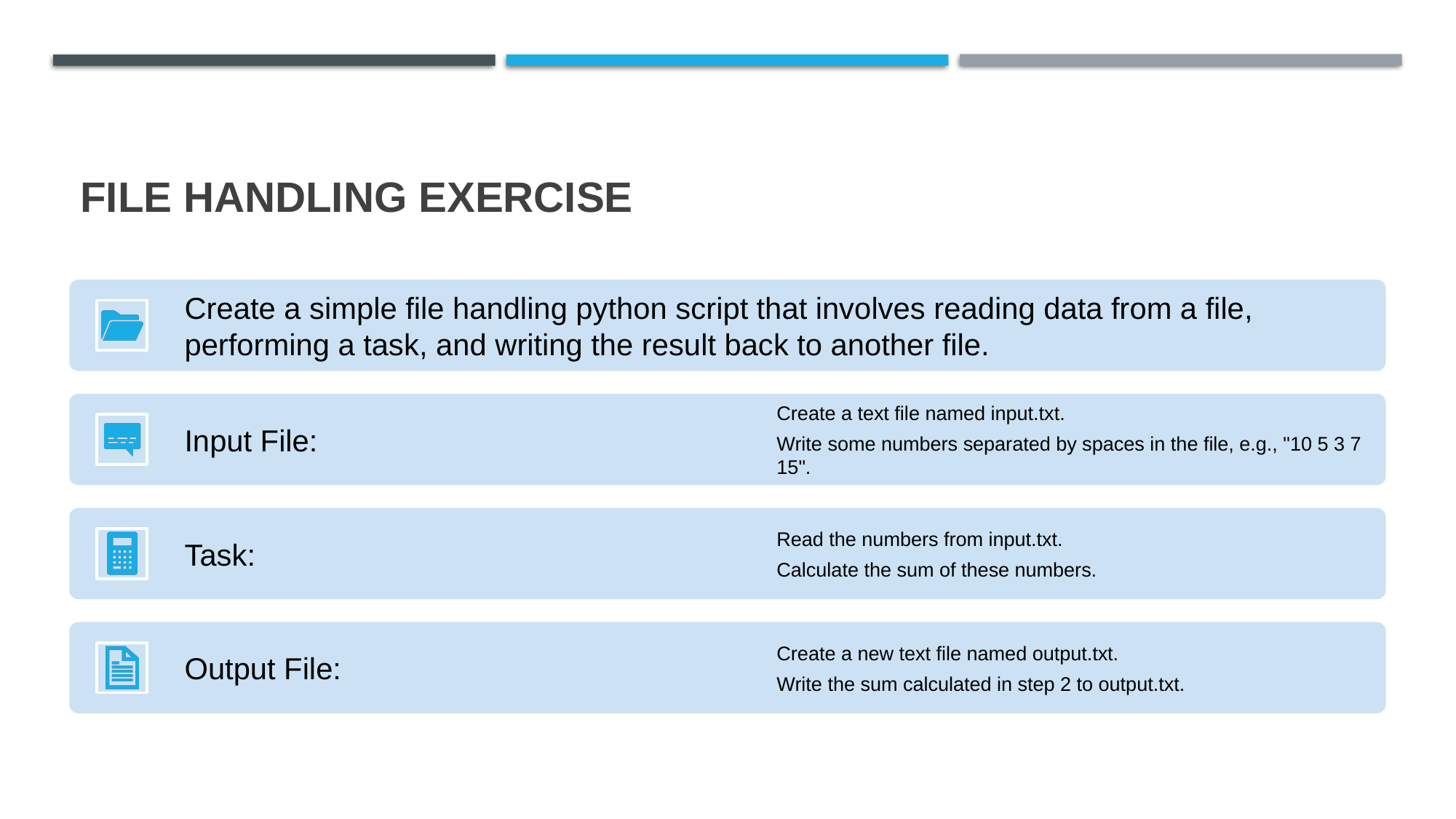

# File Handling Exercise
Create a simple file handling python script that involves reading data from a file, performing a task, and writing the result back to another file.
Input File:
Create a text file named input.txt.
Write some numbers separated by spaces in the file, e.g., "10 5 3 7 15".
Task:
Read the numbers from input.txt.
Calculate the sum of these numbers.
Output File:
Create a new text file named output.txt.
Write the sum calculated in step 2 to output.txt.